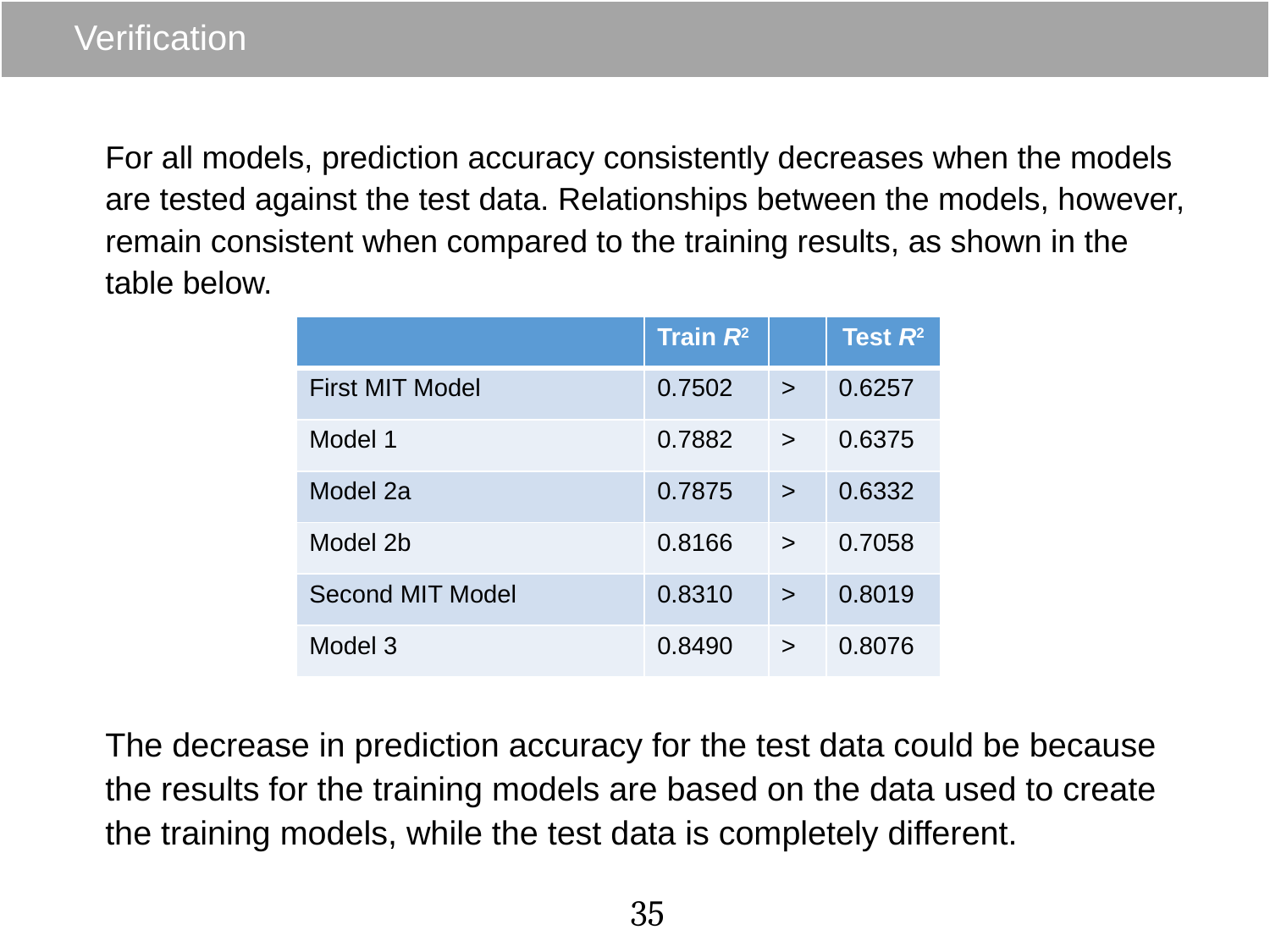

# Verification
For all models, prediction accuracy consistently decreases when the models are tested against the test data. Relationships between the models, however, remain consistent when compared to the training results, as shown in the table below.

The decrease in prediction accuracy for the test data could be because the results for the training models are based on the data used to create the training models, while the test data is completely different.
|  | Train R2 |  | Test R2 |
| --- | --- | --- | --- |
| First MIT Model | 0.7502 | > | 0.6257 |
| Model 1 | 0.7882 | > | 0.6375 |
| Model 2a | 0.7875 | > | 0.6332 |
| Model 2b | 0.8166 | > | 0.7058 |
| Second MIT Model | 0.8310 | > | 0.8019 |
| Model 3 | 0.8490 | > | 0.8076 |
35